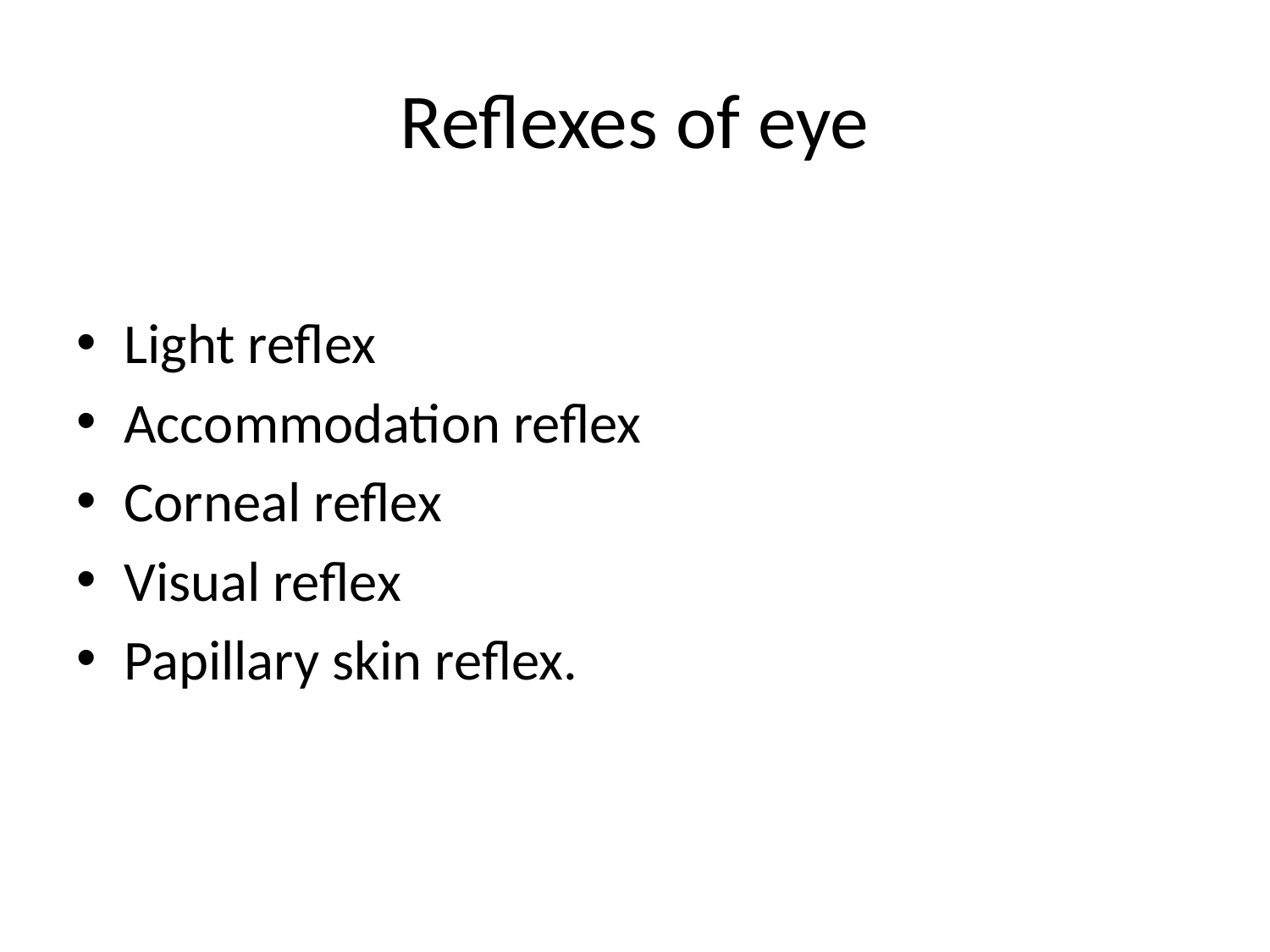

# Reflexes of eye

Light reflex
Accommodation reflex
Corneal reflex
Visual reflex
Papillary skin reflex.